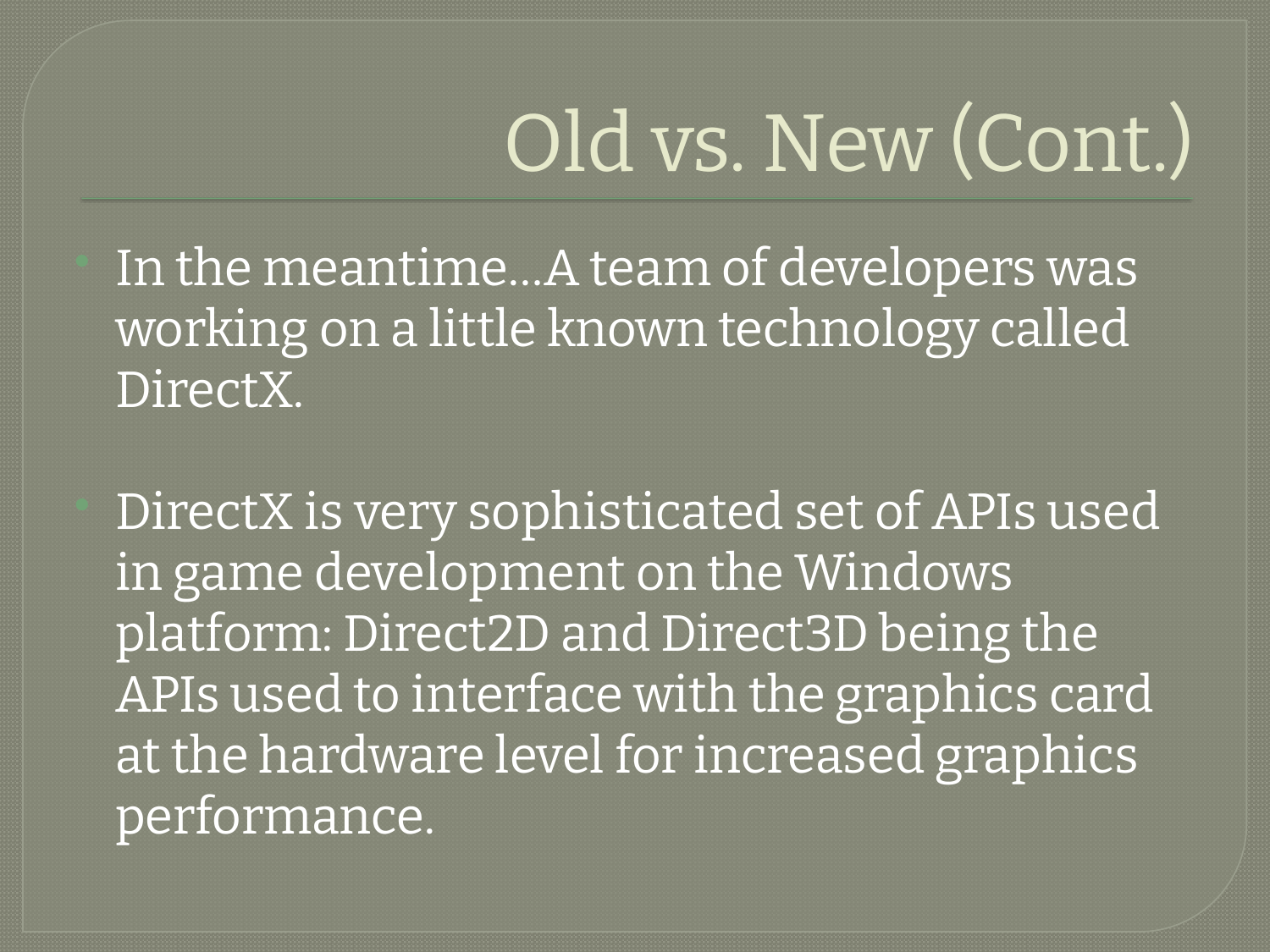

# Old vs. New (Cont.)
In the meantime…A team of developers was working on a little known technology called DirectX.

DirectX is very sophisticated set of APIs used in game development on the Windows platform: Direct2D and Direct3D being the APIs used to interface with the graphics card at the hardware level for increased graphics performance.